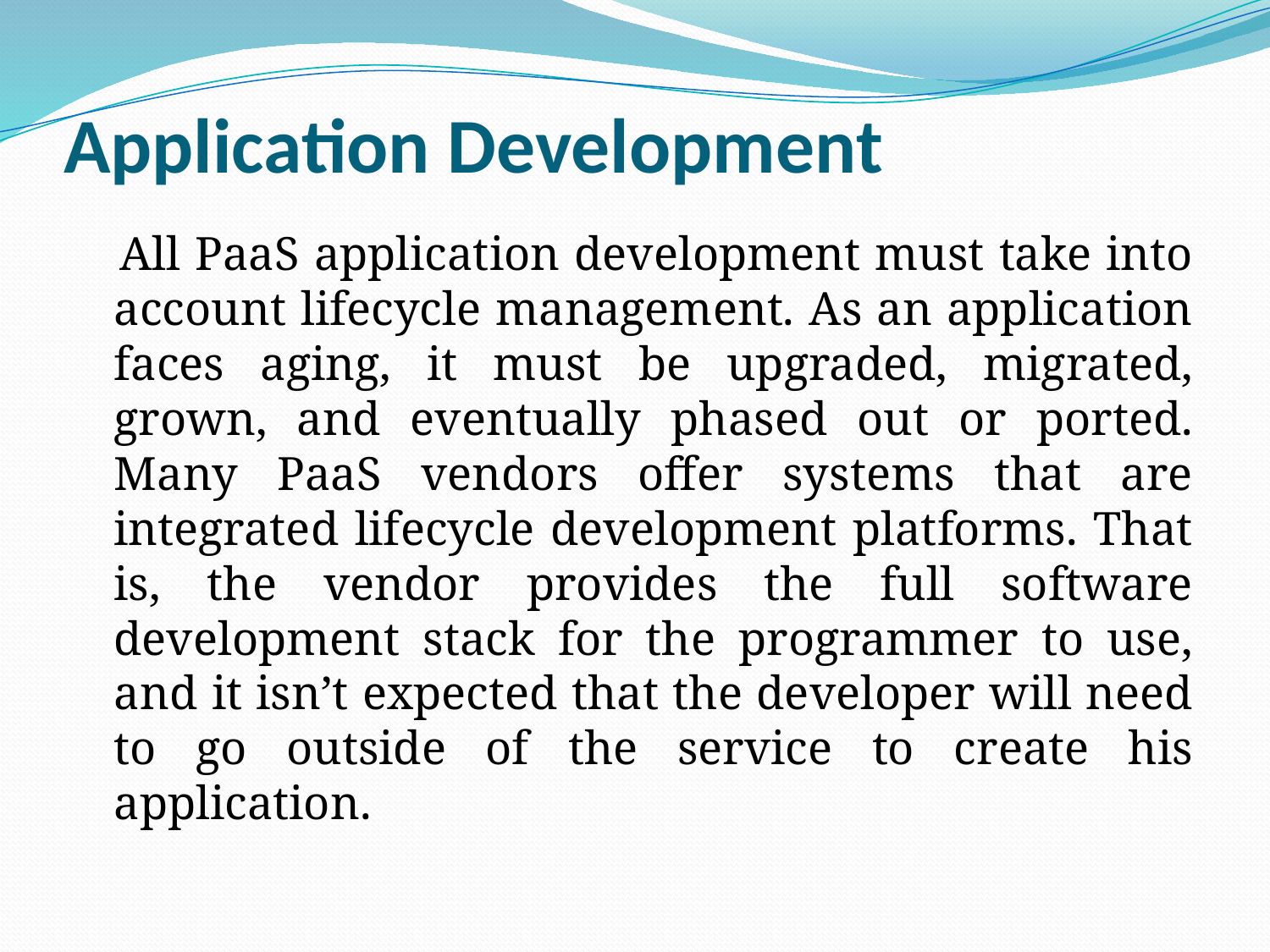

# Application Development
   All PaaS application development must take into account lifecycle management. As an application faces aging, it must be upgraded, migrated, grown, and eventually phased out or ported. Many PaaS vendors offer systems that are integrated lifecycle development platforms. That is, the vendor provides the full software development stack for the programmer to use, and it isn’t expected that the developer will need to go outside of the service to create his application.